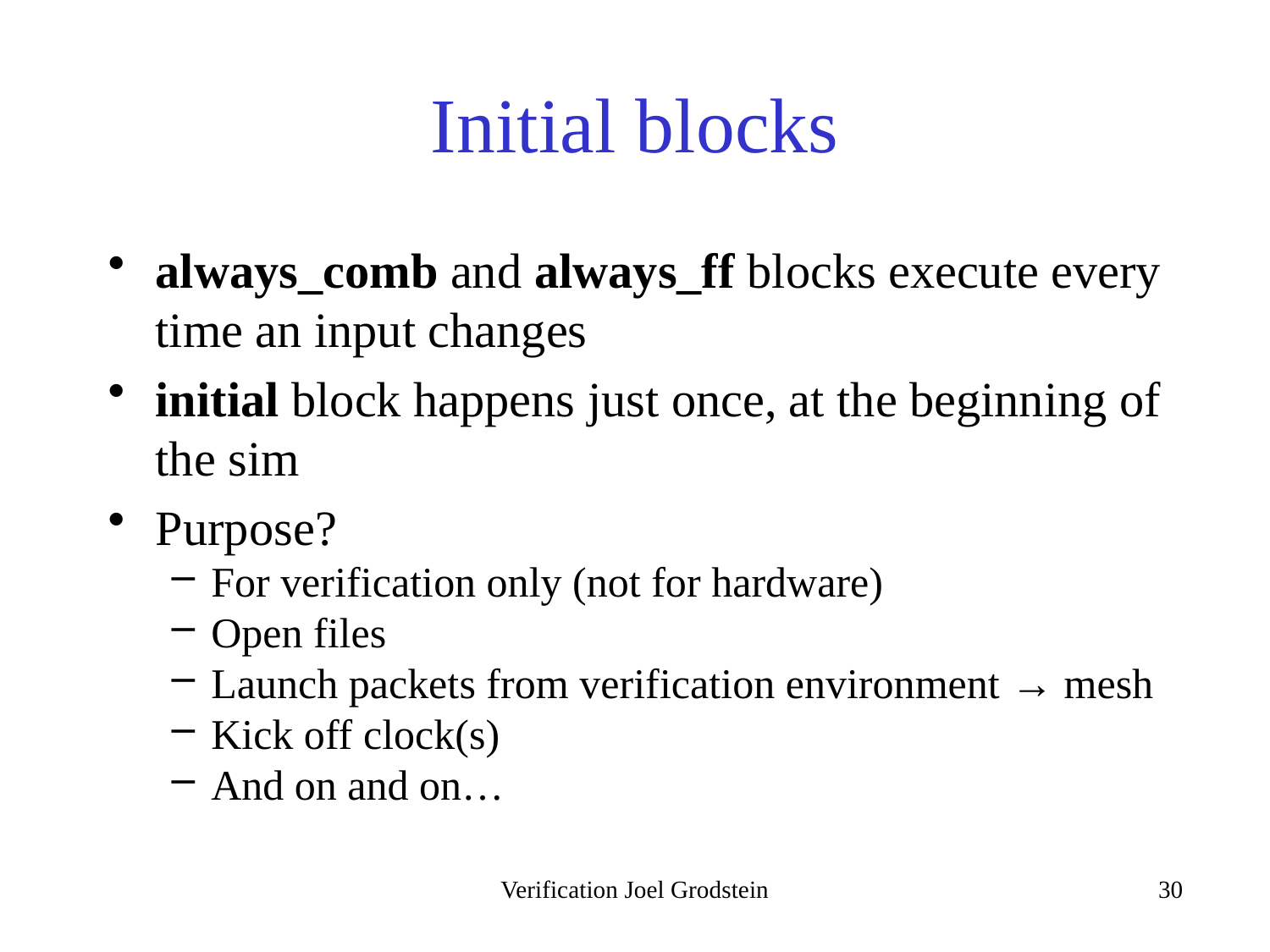

# Initial blocks
always_comb and always_ff blocks execute every time an input changes
initial block happens just once, at the beginning of the sim
Purpose?
For verification only (not for hardware)
Open files
Launch packets from verification environment → mesh
Kick off clock(s)
And on and on…

Verification Joel Grodstein